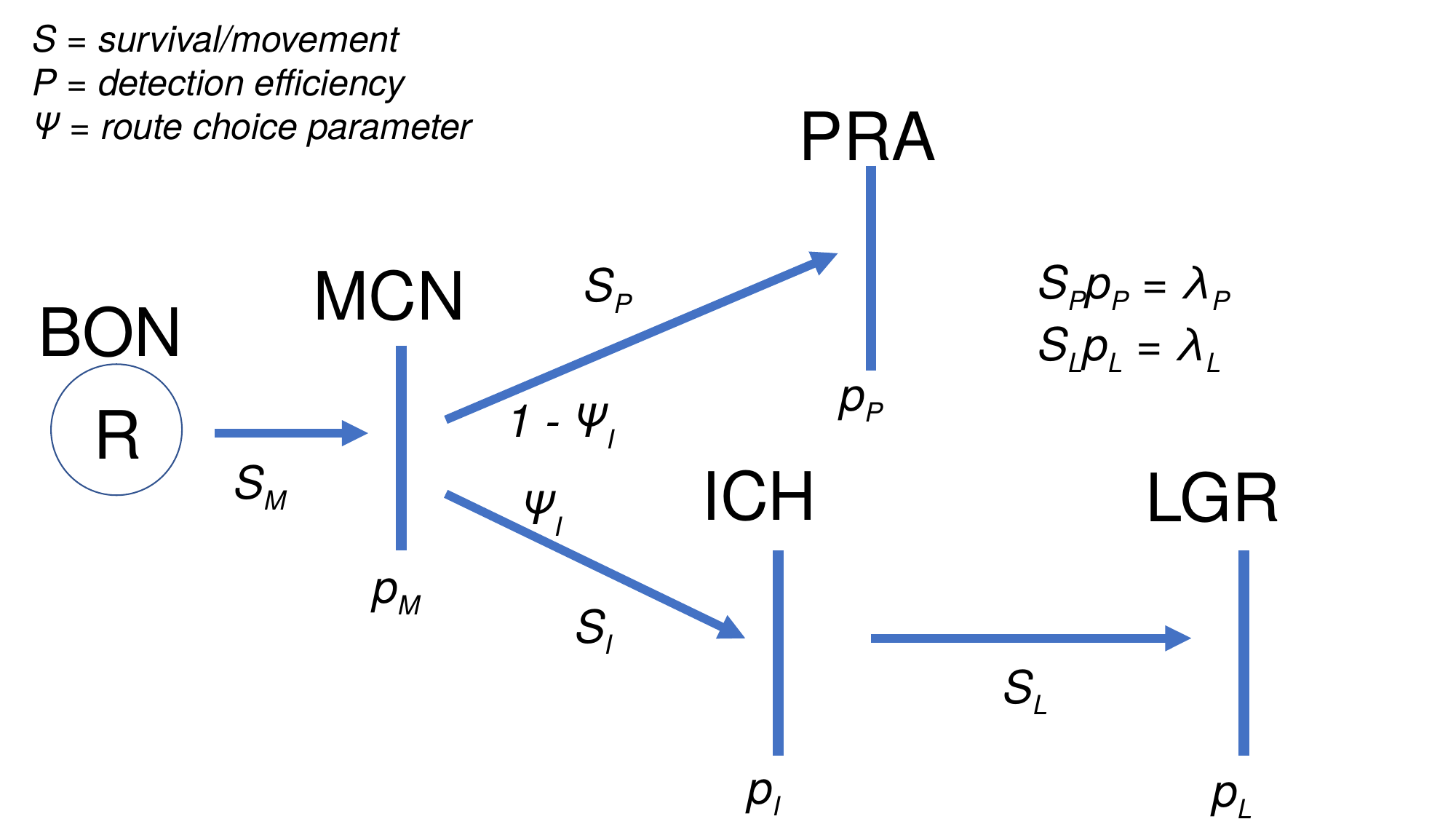

S = survival/movement
P = detection efficiency
Ψ = route choice parameter

PRA
MCN
SPpP = λP
SP
BON
SLpL = λL
pP

1 - ΨI
R
SM
ICH
LGR
ΨI
pM
SI
SL
pI
pL